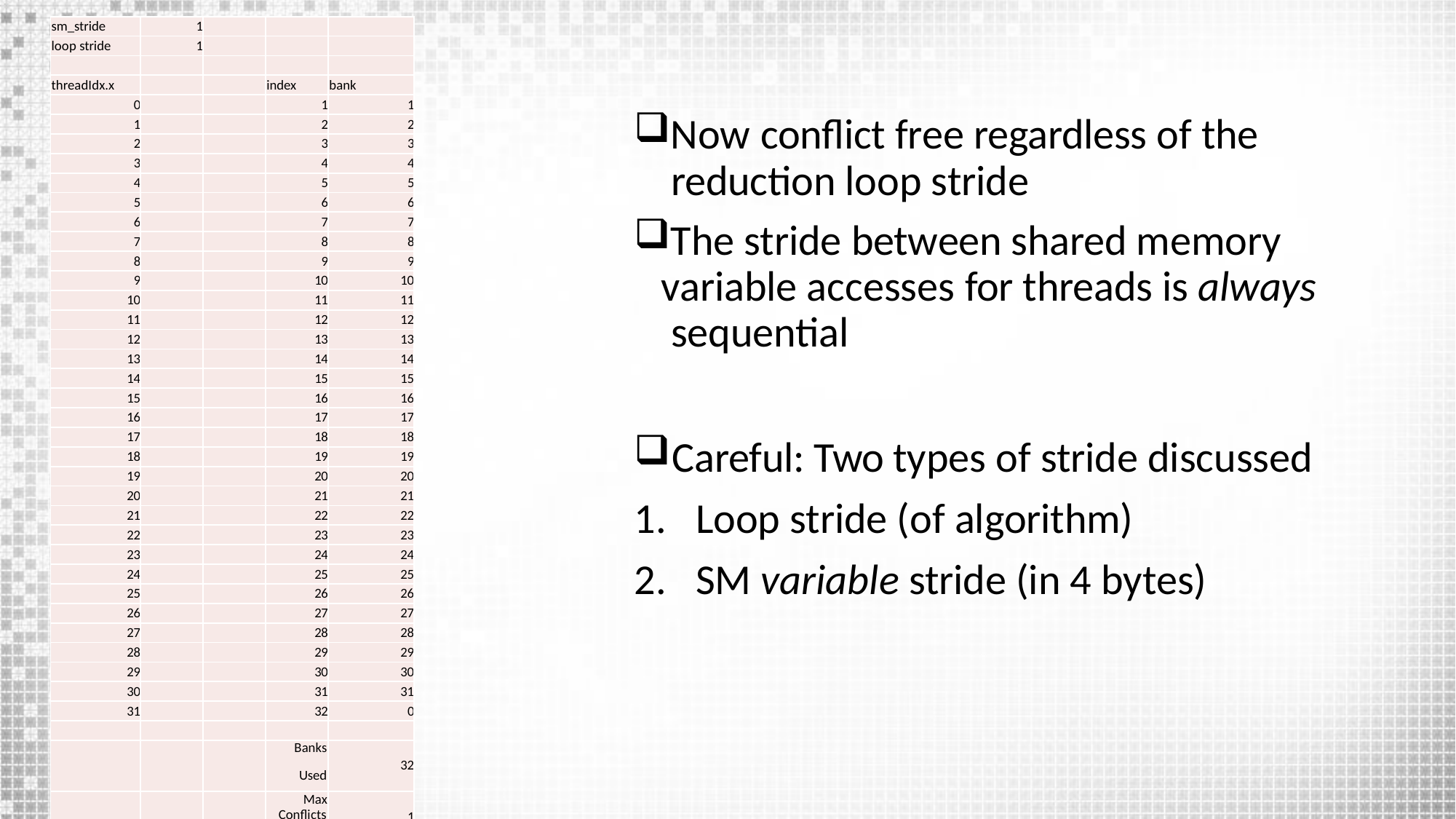

| sm\_stride | 1 |  |  |  |
| --- | --- | --- | --- | --- |
| loop stride | 1 |  |  |  |
|  |  |  |  |  |
| threadIdx.x |  |  | index | bank |
| 0 |  |  | 1 | 1 |
| 1 |  |  | 2 | 2 |
| 2 |  |  | 3 | 3 |
| 3 |  |  | 4 | 4 |
| 4 |  |  | 5 | 5 |
| 5 |  |  | 6 | 6 |
| 6 |  |  | 7 | 7 |
| 7 |  |  | 8 | 8 |
| 8 |  |  | 9 | 9 |
| 9 |  |  | 10 | 10 |
| 10 |  |  | 11 | 11 |
| 11 |  |  | 12 | 12 |
| 12 |  |  | 13 | 13 |
| 13 |  |  | 14 | 14 |
| 14 |  |  | 15 | 15 |
| 15 |  |  | 16 | 16 |
| 16 |  |  | 17 | 17 |
| 17 |  |  | 18 | 18 |
| 18 |  |  | 19 | 19 |
| 19 |  |  | 20 | 20 |
| 20 |  |  | 21 | 21 |
| 21 |  |  | 22 | 22 |
| 22 |  |  | 23 | 23 |
| 23 |  |  | 24 | 24 |
| 24 |  |  | 25 | 25 |
| 25 |  |  | 26 | 26 |
| 26 |  |  | 27 | 27 |
| 27 |  |  | 28 | 28 |
| 28 |  |  | 29 | 29 |
| 29 |  |  | 30 | 30 |
| 30 |  |  | 31 | 31 |
| 31 |  |  | 32 | 0 |
|  |  |  |  |  |
|  |  |  | Banks Used | 32 |
|  |  |  | Max Conflicts | 1 |
Now conflict free regardless of the  reduction loop stride
The stride between shared memory  variable accesses for threads is always  sequential

Careful: Two types of stride discussed
Loop stride (of algorithm)
SM variable stride (in 4 bytes)